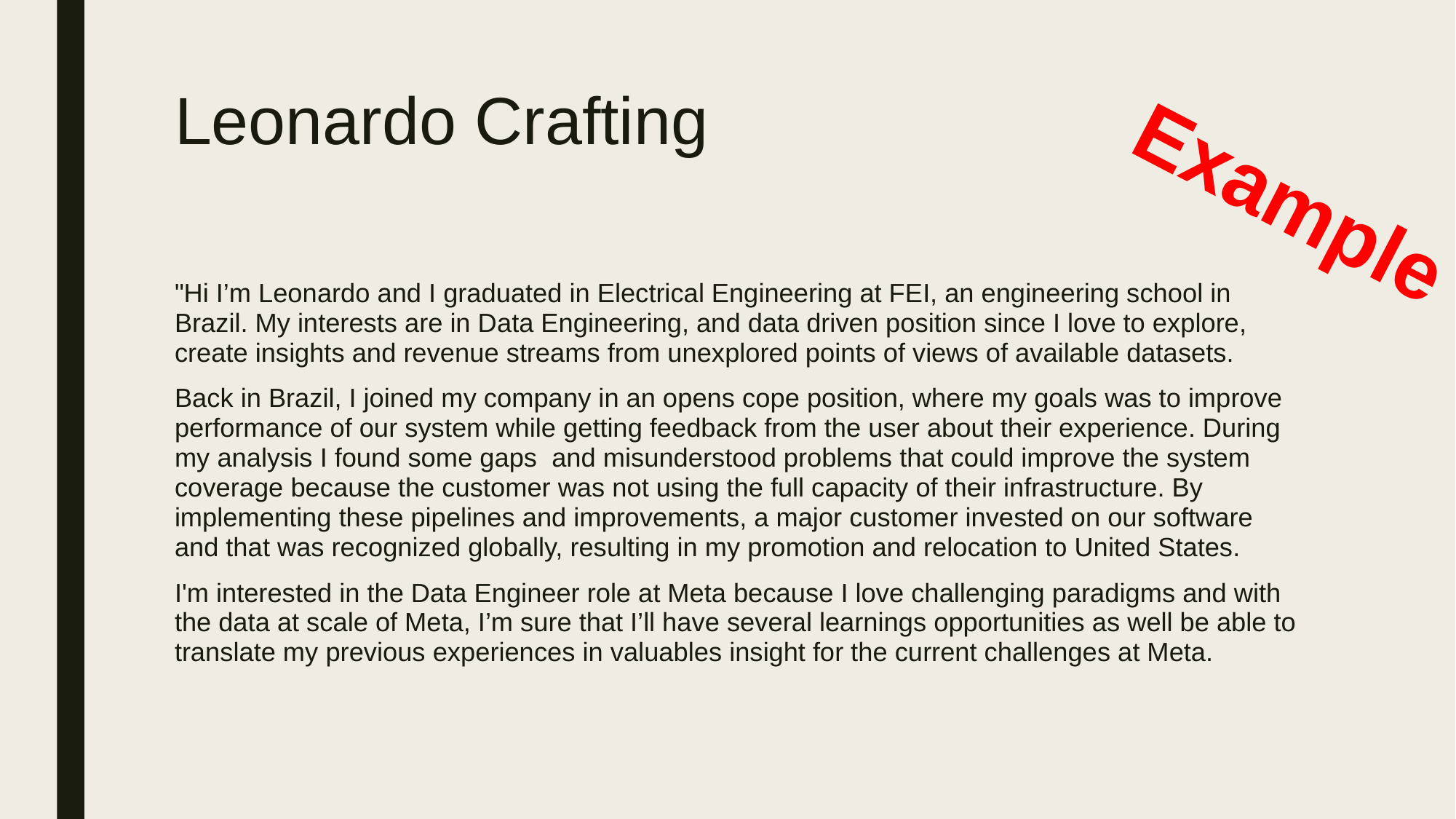

# Leonardo Crafting
Example
"Hi I’m Leonardo and I graduated in Electrical Engineering at FEI, an engineering school in Brazil. My interests are in Data Engineering, and data driven position since I love to explore, create insights and revenue streams from unexplored points of views of available datasets.
Back in Brazil, I joined my company in an opens cope position, where my goals was to improve performance of our system while getting feedback from the user about their experience. During my analysis I found some gaps  and misunderstood problems that could improve the system coverage because the customer was not using the full capacity of their infrastructure. By implementing these pipelines and improvements, a major customer invested on our software and that was recognized globally, resulting in my promotion and relocation to United States.
I'm interested in the Data Engineer role at Meta because I love challenging paradigms and with the data at scale of Meta, I’m sure that I’ll have several learnings opportunities as well be able to translate my previous experiences in valuables insight for the current challenges at Meta.